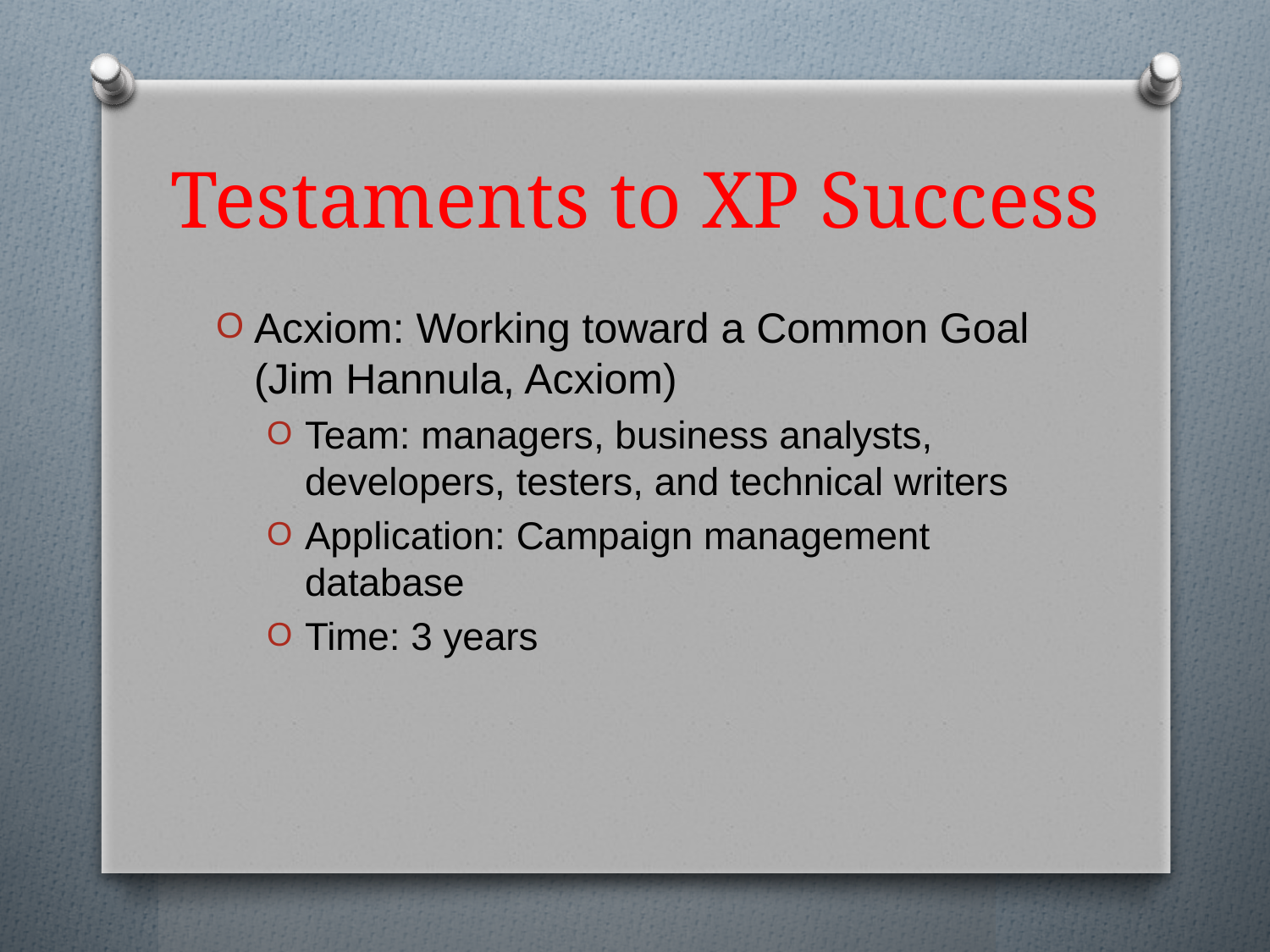

# Testaments to XP Success
Acxiom: Working toward a Common Goal (Jim Hannula, Acxiom)
Team: managers, business analysts, developers, testers, and technical writers
Application: Campaign management database
Time: 3 years